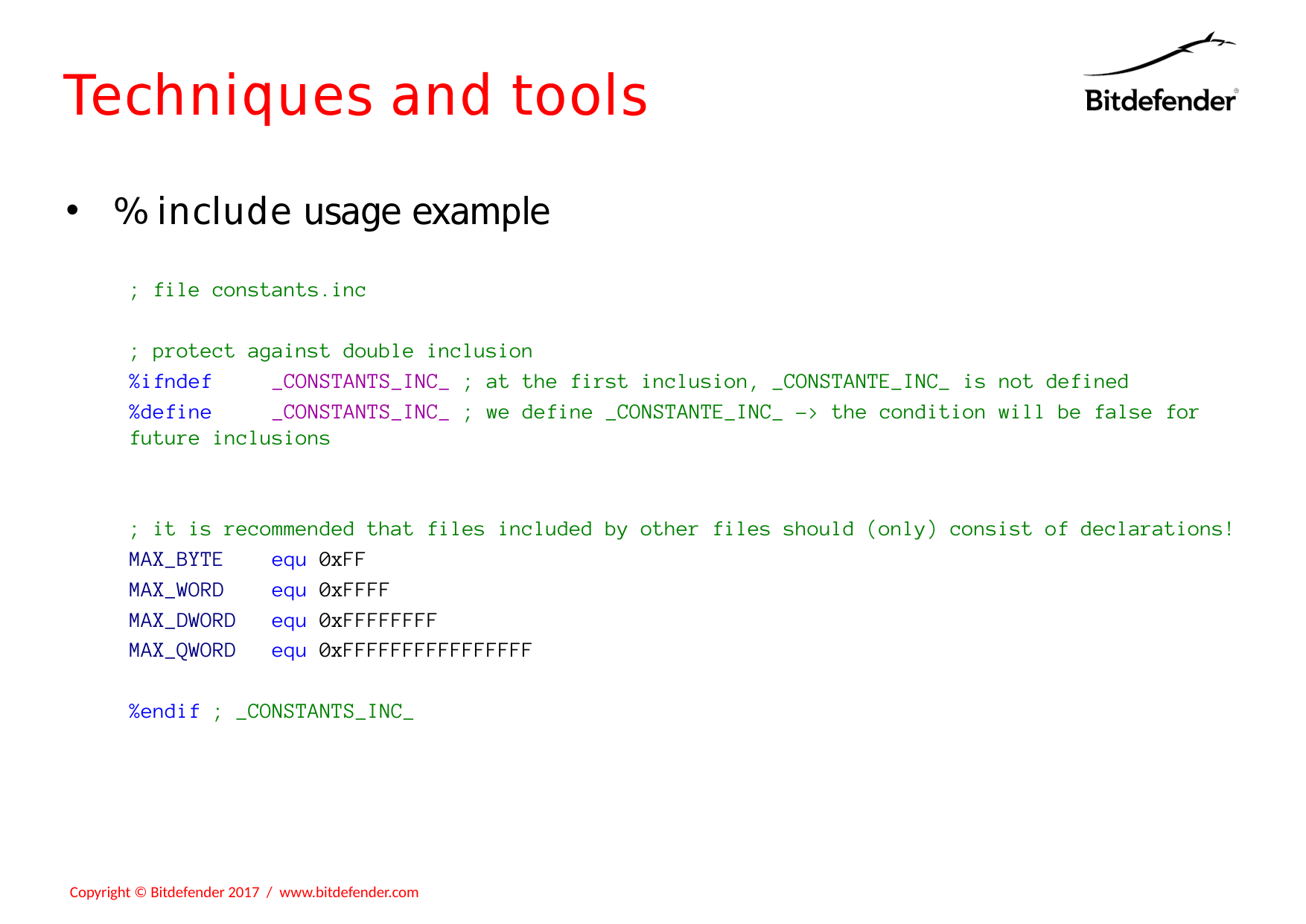

# Techniques and tools
%include usage example

; file constants.inc

; protect against double inclusion
%ifndef     _CONSTANTS_INC_ ; at the first inclusion, _CONSTANTE_INC_ is not defined
%define     _CONSTANTS_INC_ ; we define _CONSTANTE_INC_ -> the condition will be false for future inclusions

; it is recommended that files included by other files should (only) consist of declarations!
MAX_BYTE    equ 0xFF
MAX_WORD    equ 0xFFFF
MAX_DWORD   equ 0xFFFFFFFF
MAX_QWORD   equ 0xFFFFFFFFFFFFFFFF

%endif ; _CONSTANTS_INC_